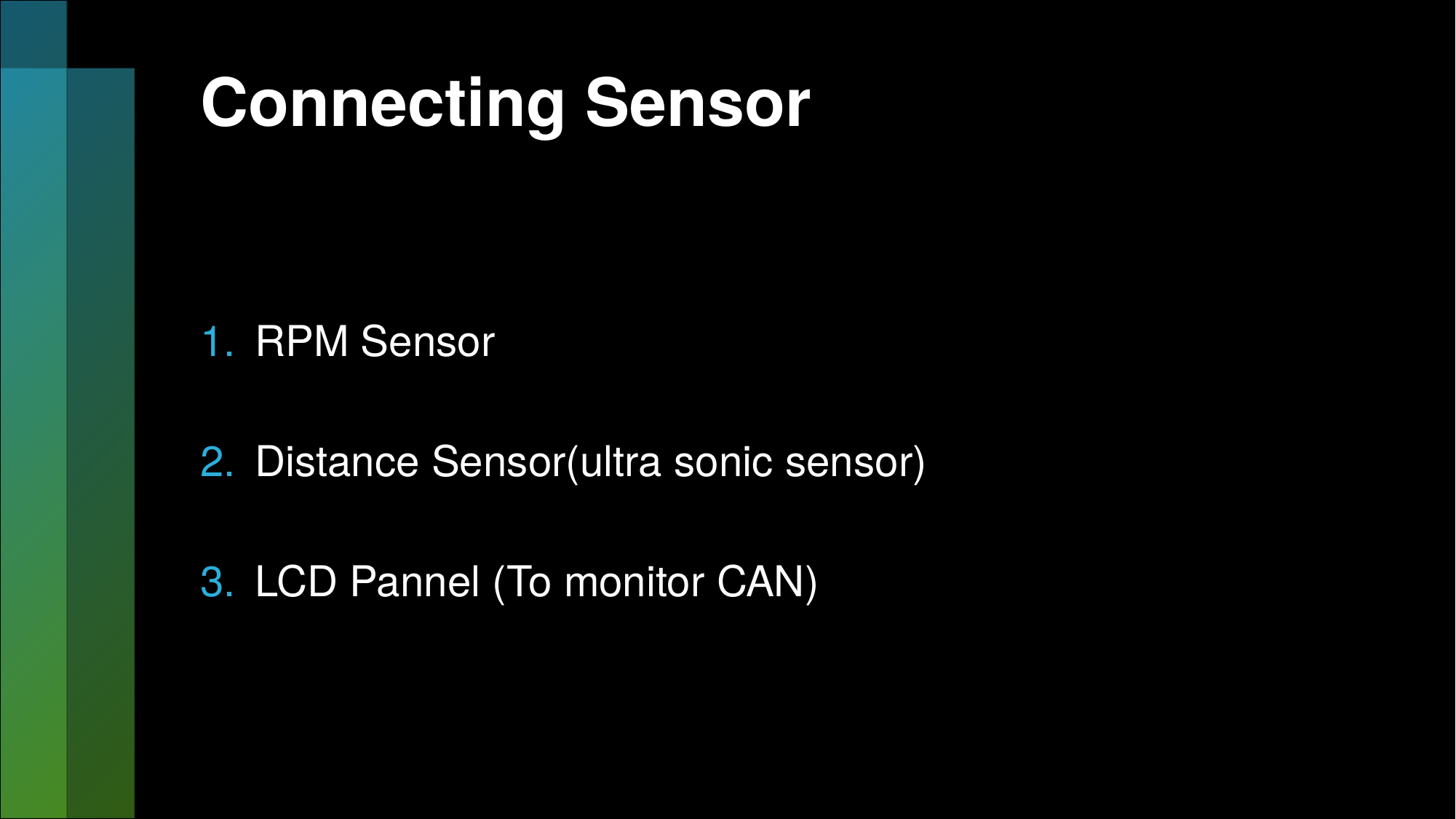

# Connecting Sensor
RPM Sensor
Distance Sensor(ultra sonic sensor)
LCD Pannel (To monitor CAN)